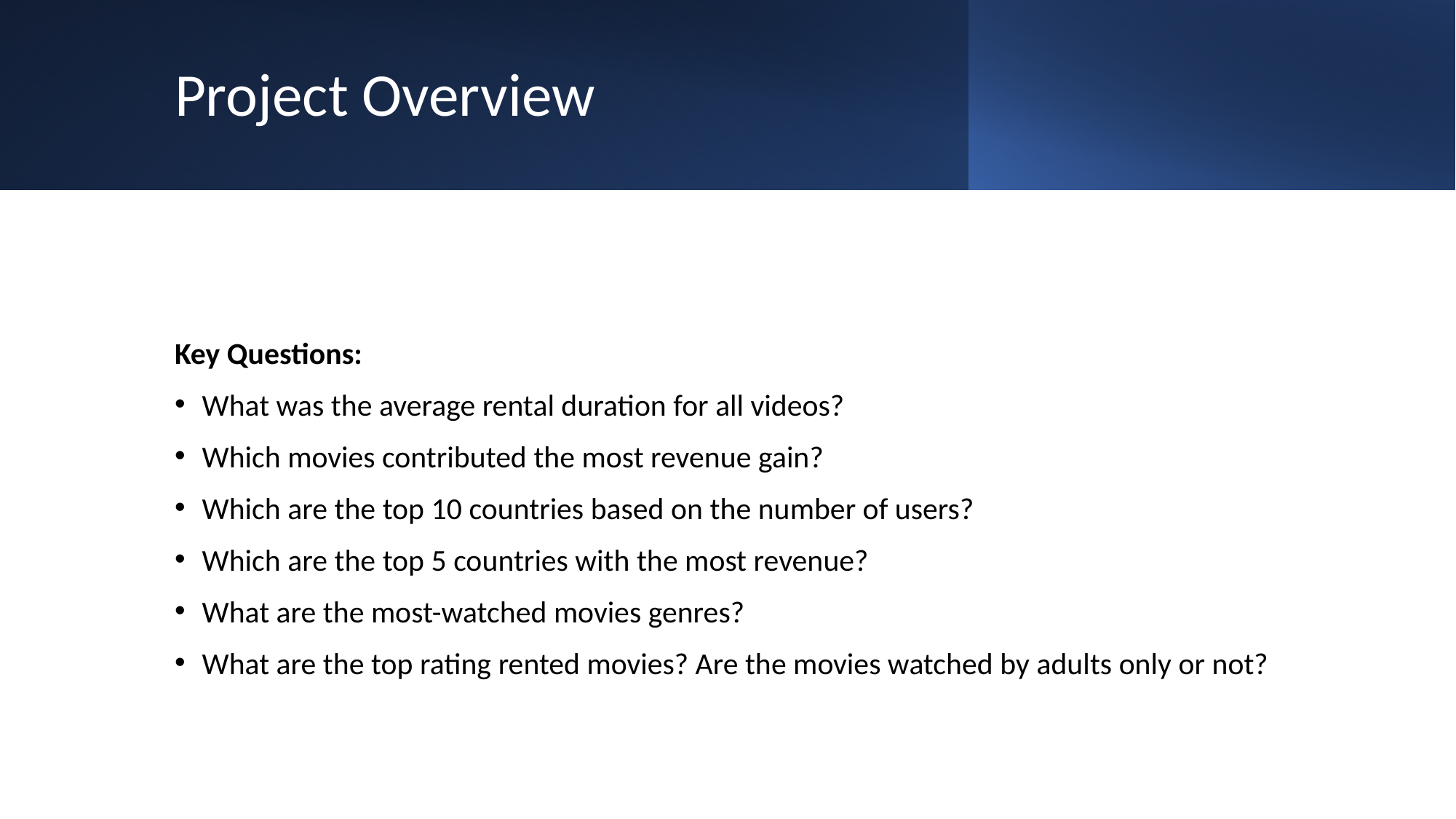

# Project Overview

Key Questions:
What was the average rental duration for all videos?
Which movies contributed the most revenue gain?
Which are the top 10 countries based on the number of users?
Which are the top 5 countries with the most revenue?
What are the most-watched movies genres?
What are the top rating rented movies? Are the movies watched by adults only or not?